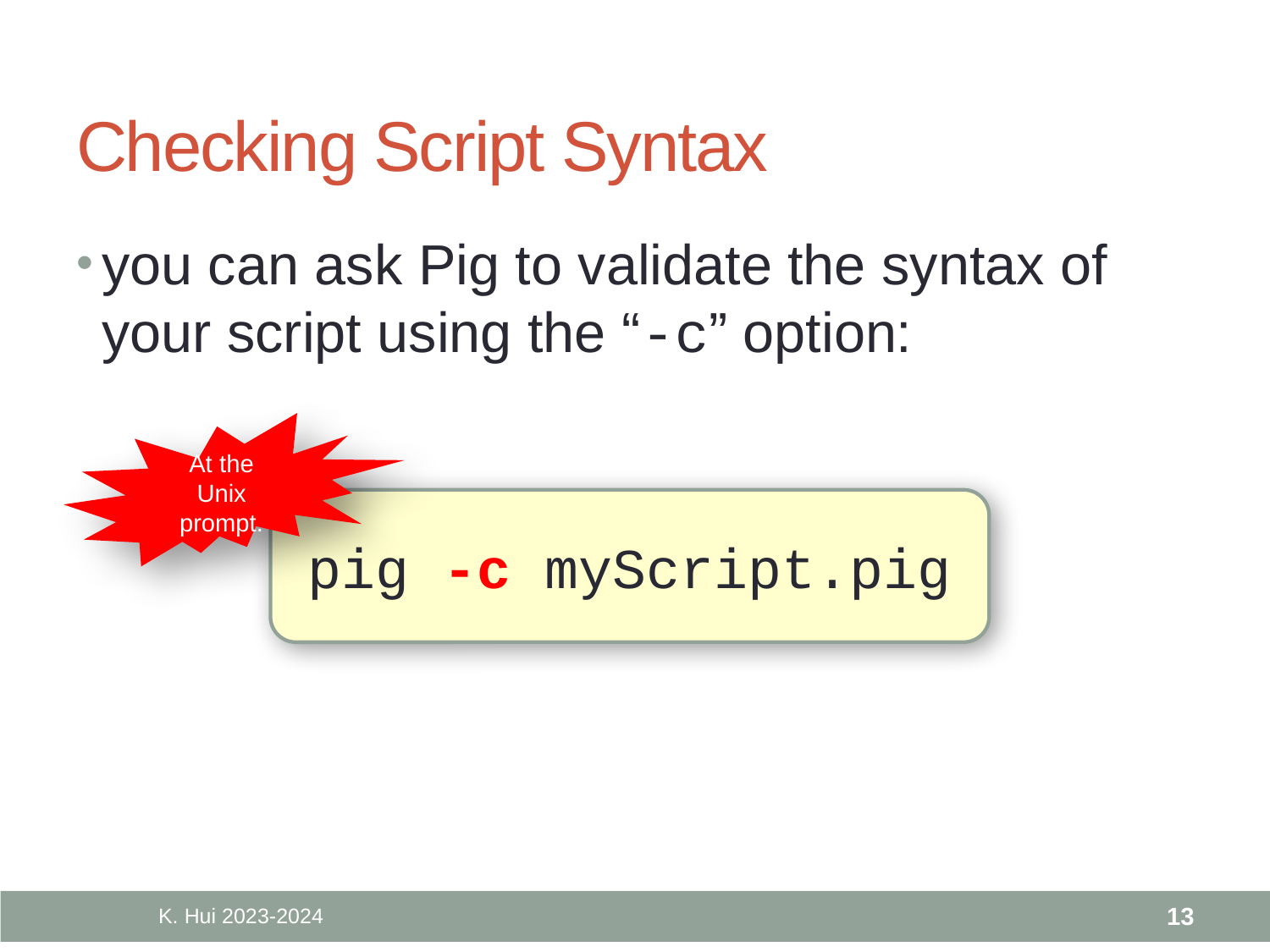

# Checking Script Syntax
you can ask Pig to validate the syntax of your script using the “-c” option:

At the Unix prompt.
pig -c myScript.pig
K. Hui 2023-2024
13